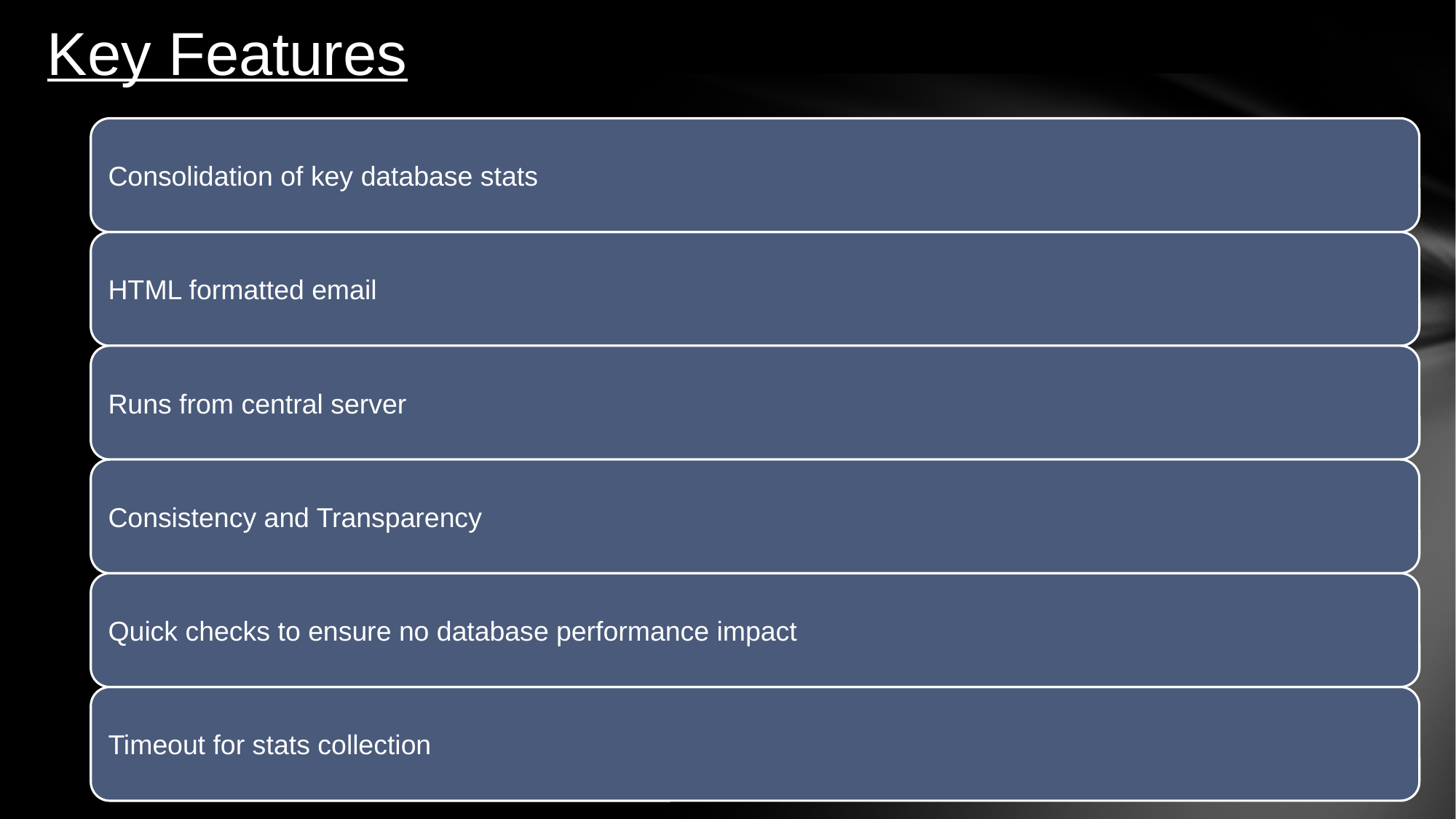

Key Features
Consolidation of key database stats
Consistency and Transparency
Quick checks to ensure no database performance impact
HTML formatted email
Runs from central server
Timeout for stats collection